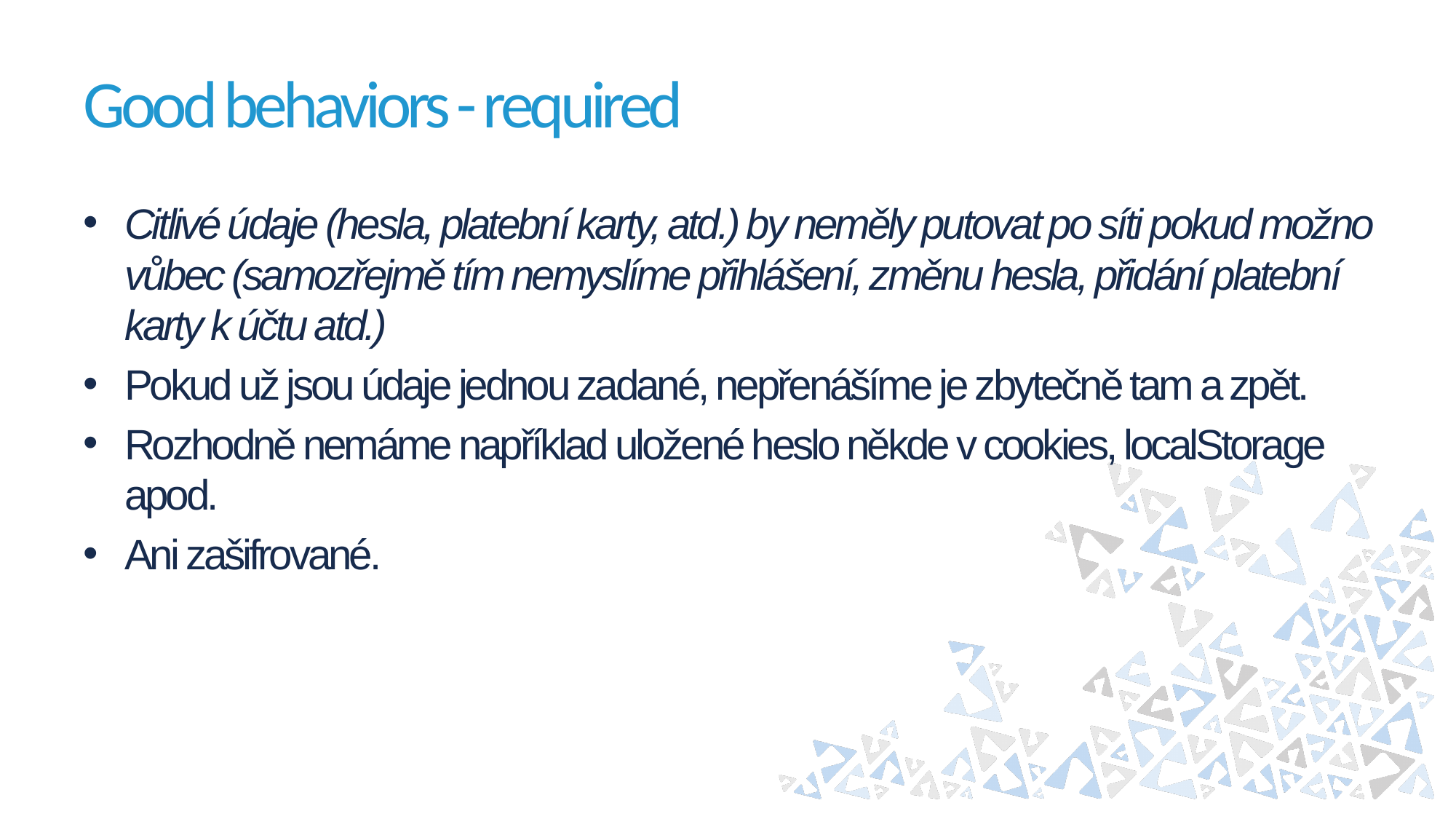

# Good behaviors - required
Citlivé údaje (hesla, platební karty, atd.) by neměly putovat po síti pokud možno vůbec (samozřejmě tím nemyslíme přihlášení, změnu hesla, přidání platební karty k účtu atd.)
Pokud už jsou údaje jednou zadané, nepřenášíme je zbytečně tam a zpět.
Rozhodně nemáme například uložené heslo někde v cookies, localStorage apod.
Ani zašifrované.